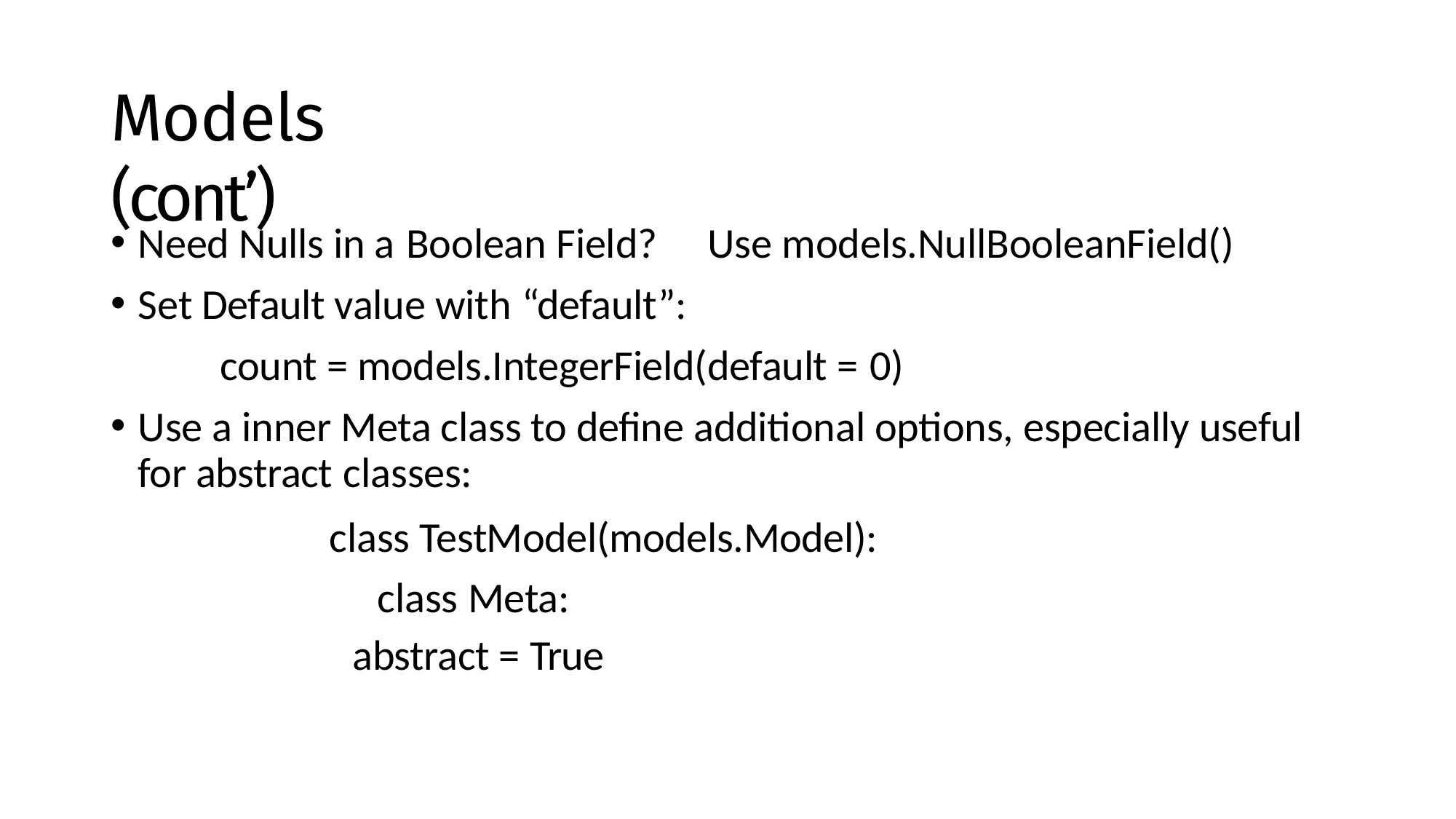

# Models (cont’)
Need Nulls in a Boolean Field?	Use models.NullBooleanField()
Set Default value with “default”:
count = models.IntegerField(default = 0)
Use a inner Meta class to define additional options, especially useful  for abstract classes:
class TestModel(models.Model):  class Meta:
abstract = True